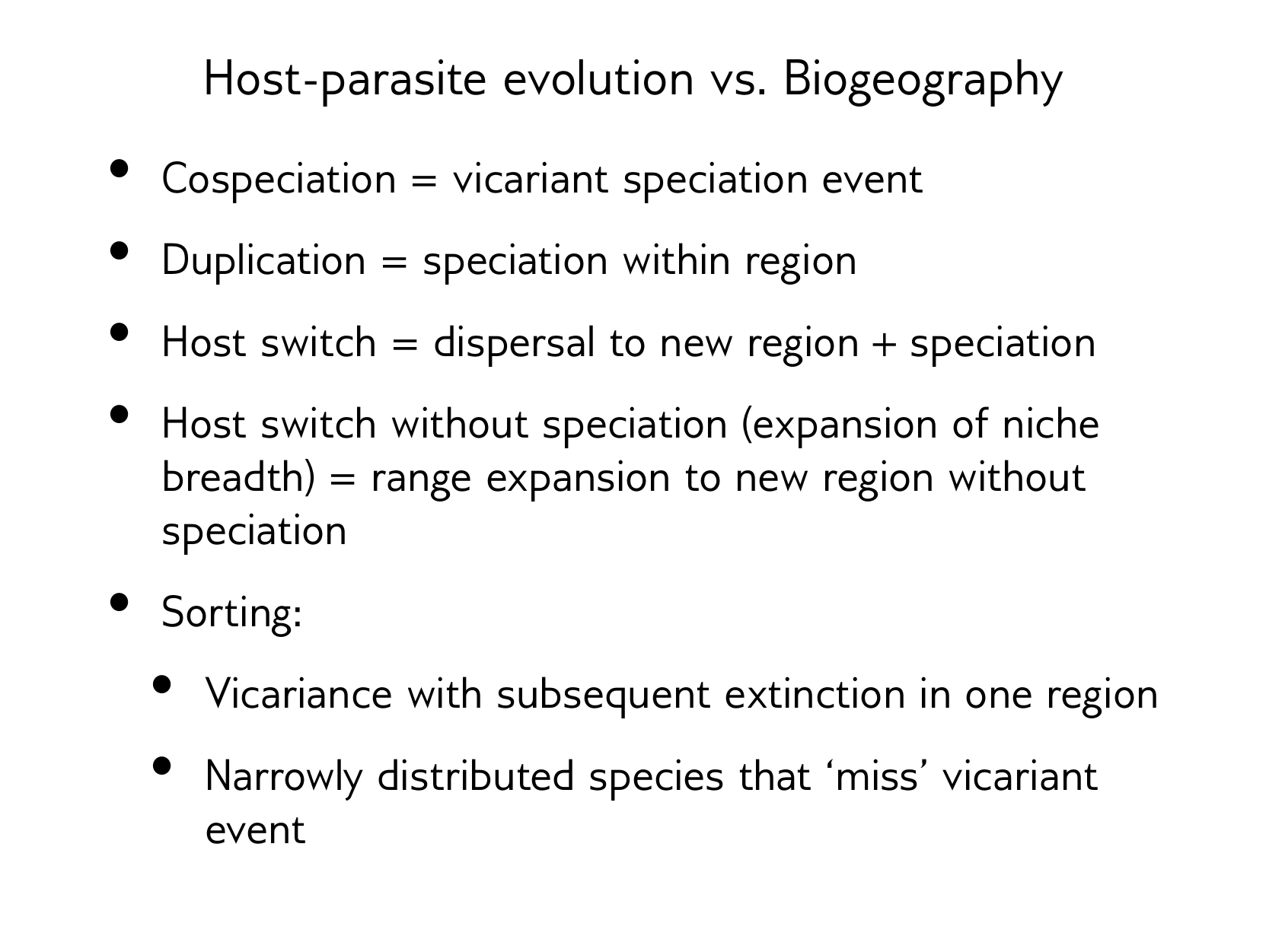

# Host-parasite evolution vs. Biogeography
Cospeciation = vicariant speciation event
Duplication = speciation within region
Host switch = dispersal to new region + speciation
Host switch without speciation (expansion of niche breadth) = range expansion to new region without speciation
Sorting:
Vicariance with subsequent extinction in one region
Narrowly distributed species that ‘miss’ vicariant event